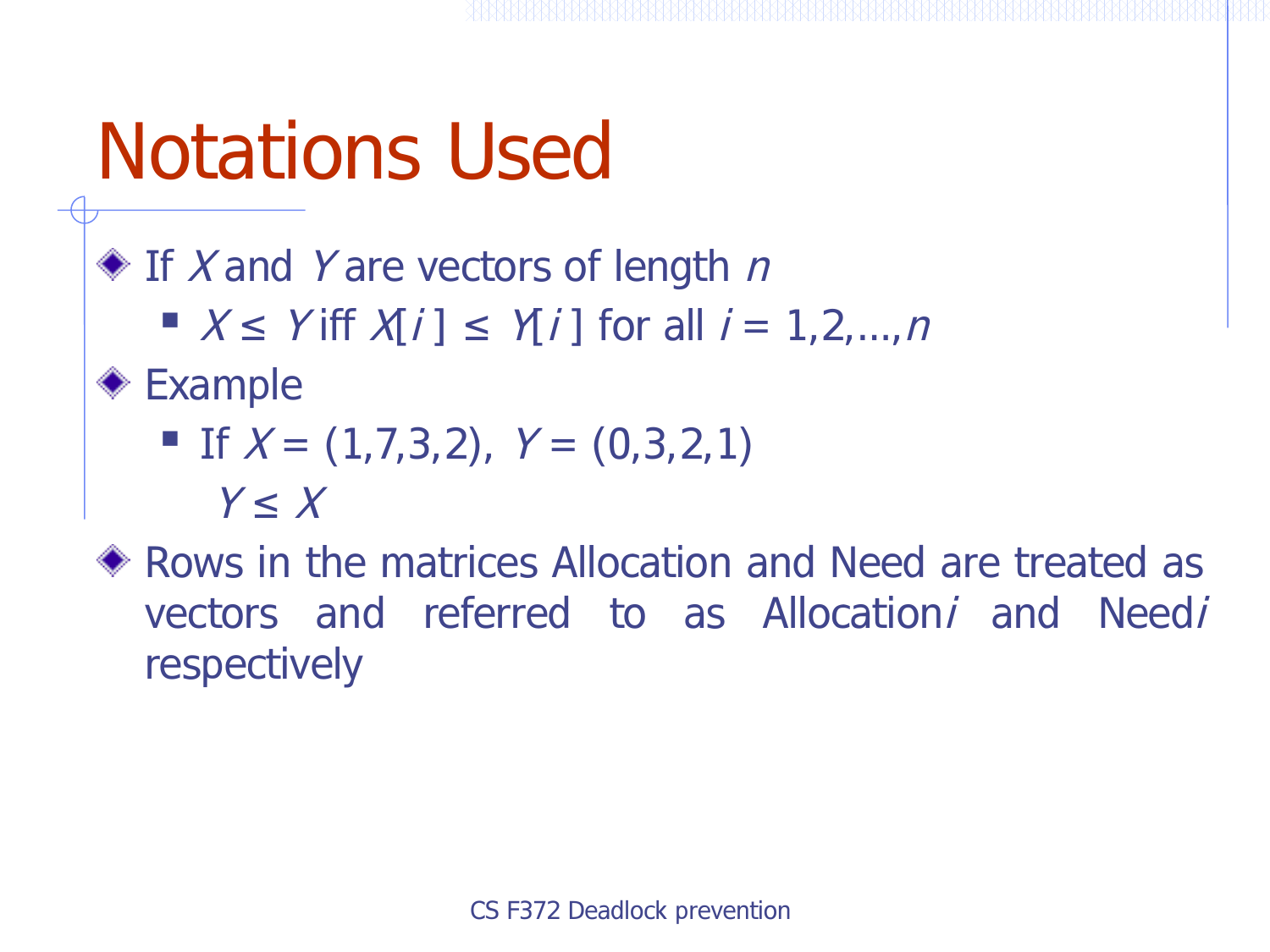

# Notations Used
If X and Y are vectors of length n
X ≤ Y iff X[i ] ≤ Y[i ] for all i = 1,2,…,n
Example
If X = (1,7,3,2), Y = (0,3,2,1)
    Y ≤ X
Rows in the matrices Allocation and Need are treated as vectors and referred to as Allocationi and Needi respectively

CS F372 Deadlock prevention